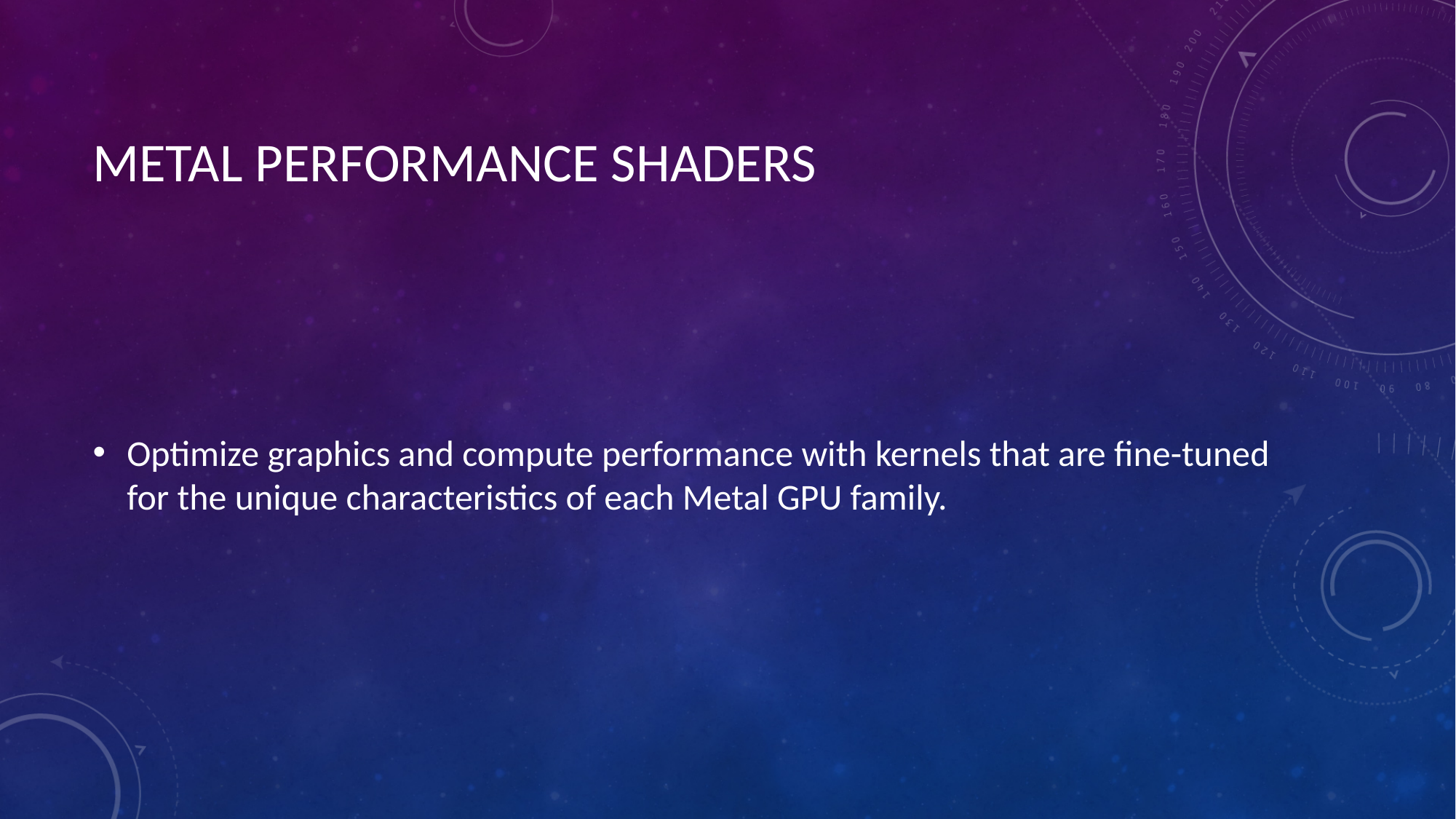

# Metal Performance Shaders
Optimize graphics and compute performance with kernels that are fine-tuned for the unique characteristics of each Metal GPU family.